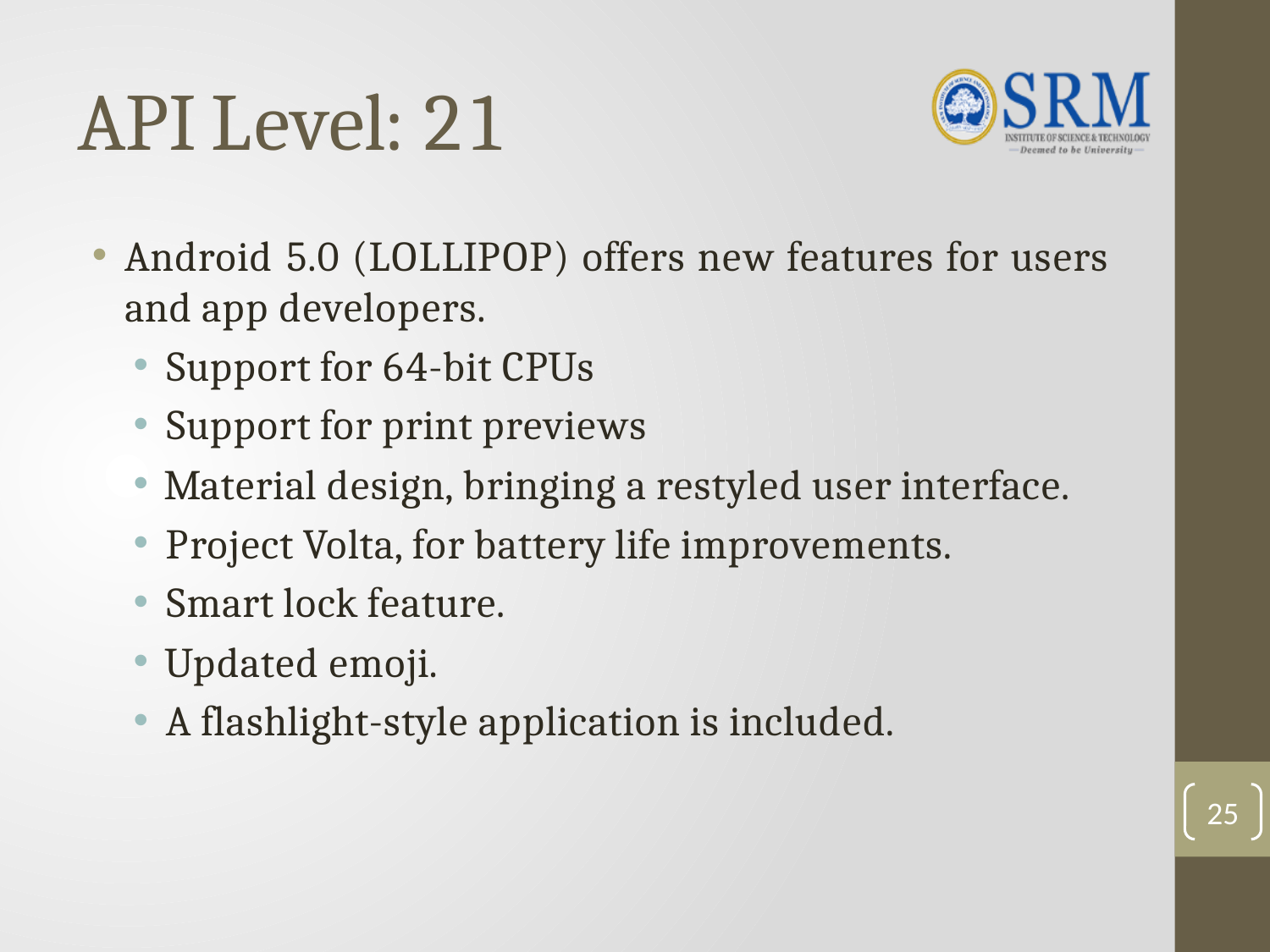

# API Level: 21
Android 5.0 (LOLLIPOP) offers new features for users and app developers.
Support for 64-bit CPUs
Support for print previews
Material design, bringing a restyled user interface.
Project Volta, for battery life improvements.
Smart lock feature.
Updated emoji.
A flashlight-style application is included.

25